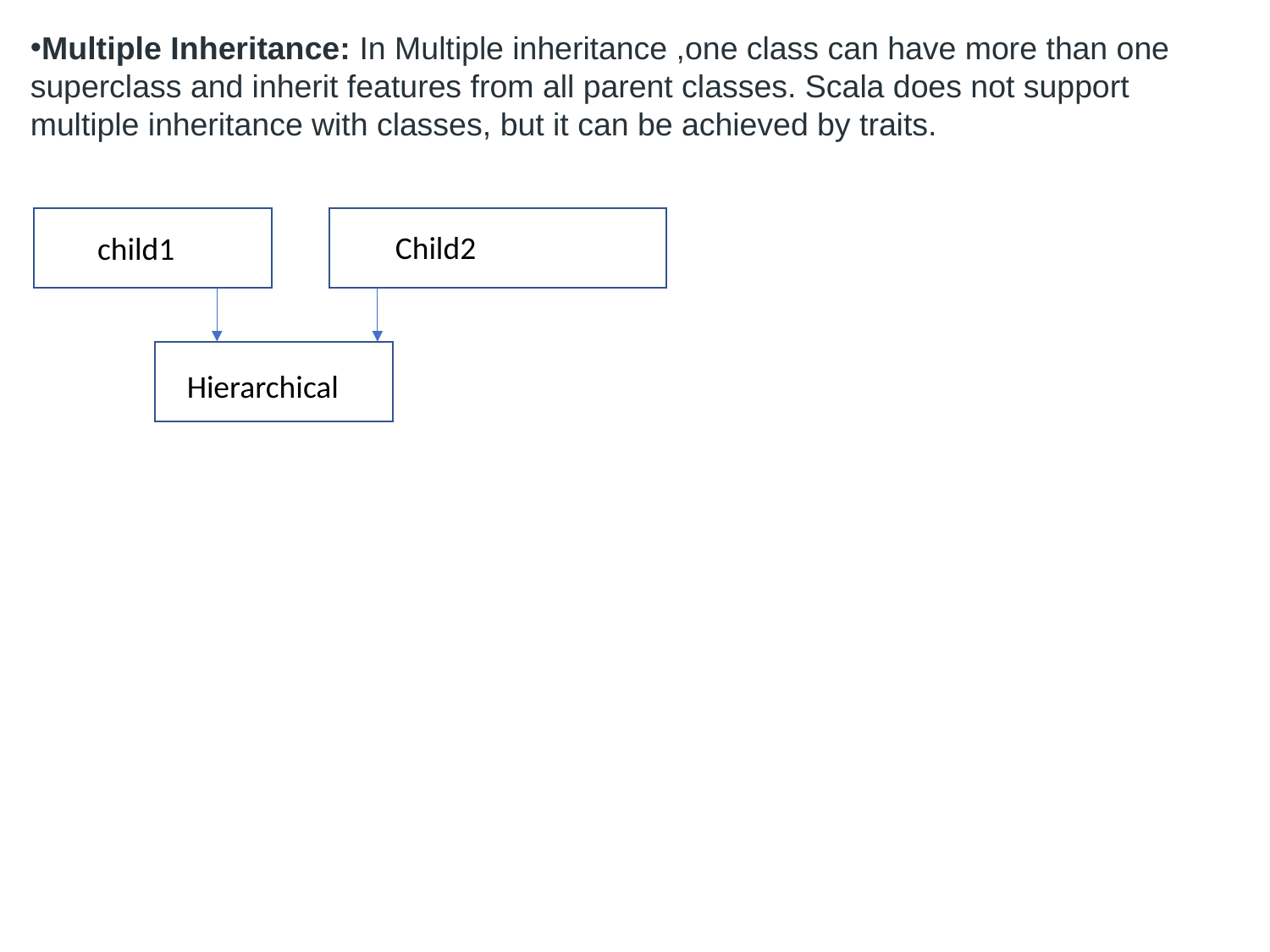

Multiple Inheritance: In Multiple inheritance ,one class can have more than one superclass and inherit features from all parent classes. Scala does not support multiple inheritance with classes, but it can be achieved by traits.

Child2
child1

Hierarchical